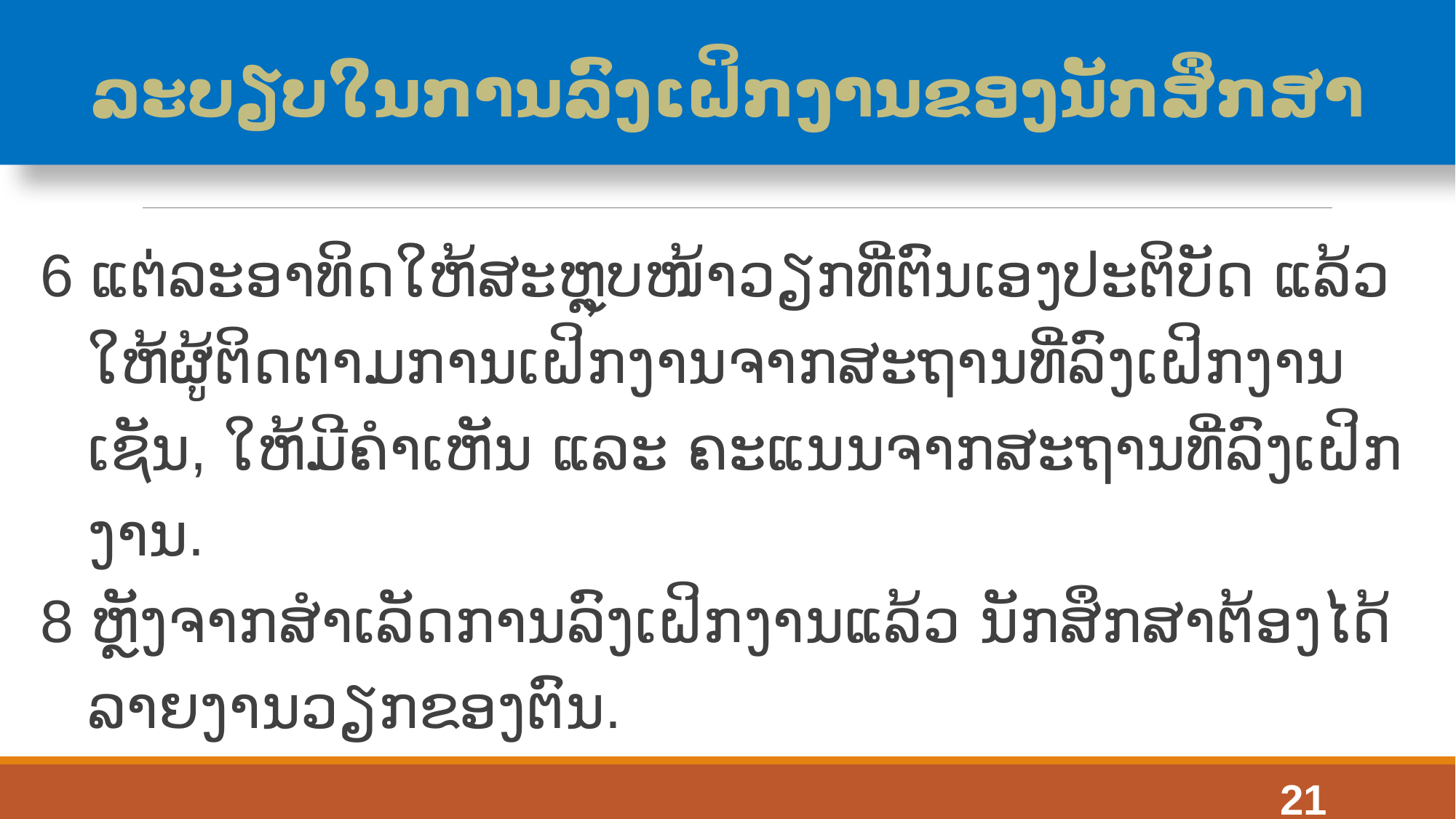

# ລະບຽບໃນການລົງເຝິກງານຂອງນັກສຶກສາ
6 ແຕ່ລະອາທິດໃຫ້ສະຫຼຸບໜ້າວຽກທີ່ຕົນເອງປະຕິບັດ ແລ້ວໃຫ້ຜູ້ຕິດຕາມການເຝິກງານຈາກສະຖານທີ່ລົງເຝິກງານເຊັນ, ໃຫ້ມີຄໍາເຫັນ ແລະ ຄະແນນຈາກສະຖານທີ່ລົງເຝິກງານ.
8 ຫຼັງຈາກສໍາເລັດການລົງເຝິກງານແລ້ວ ນັກສຶກສາຕ້ອງໄດ້ລາຍງານວຽກຂອງຕົນ.

21